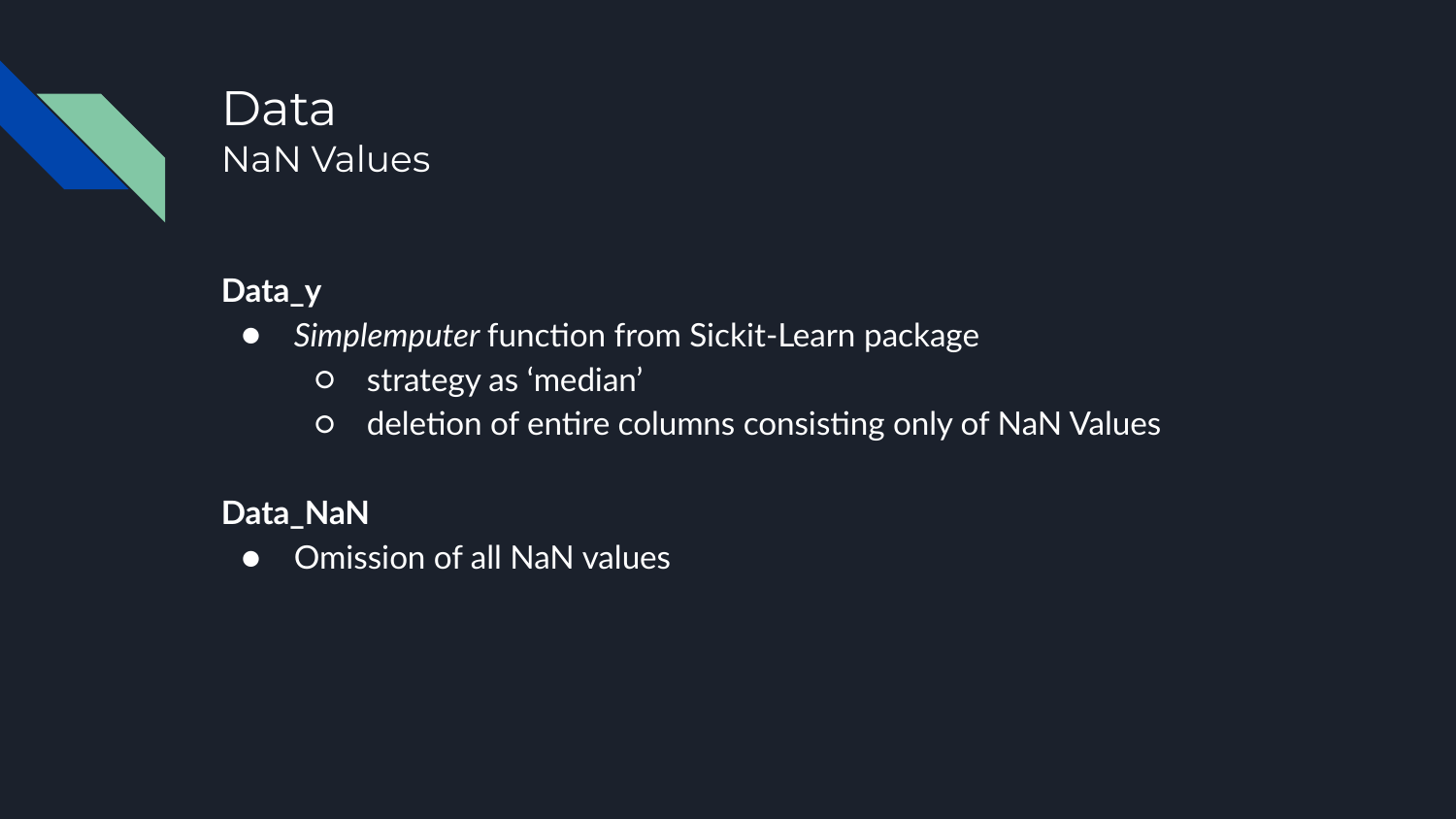

# Data
NaN Values
Data_y
Simplemputer function from Sickit-Learn package
strategy as ‘median’
deletion of entire columns consisting only of NaN Values

Data_NaN
Omission of all NaN values